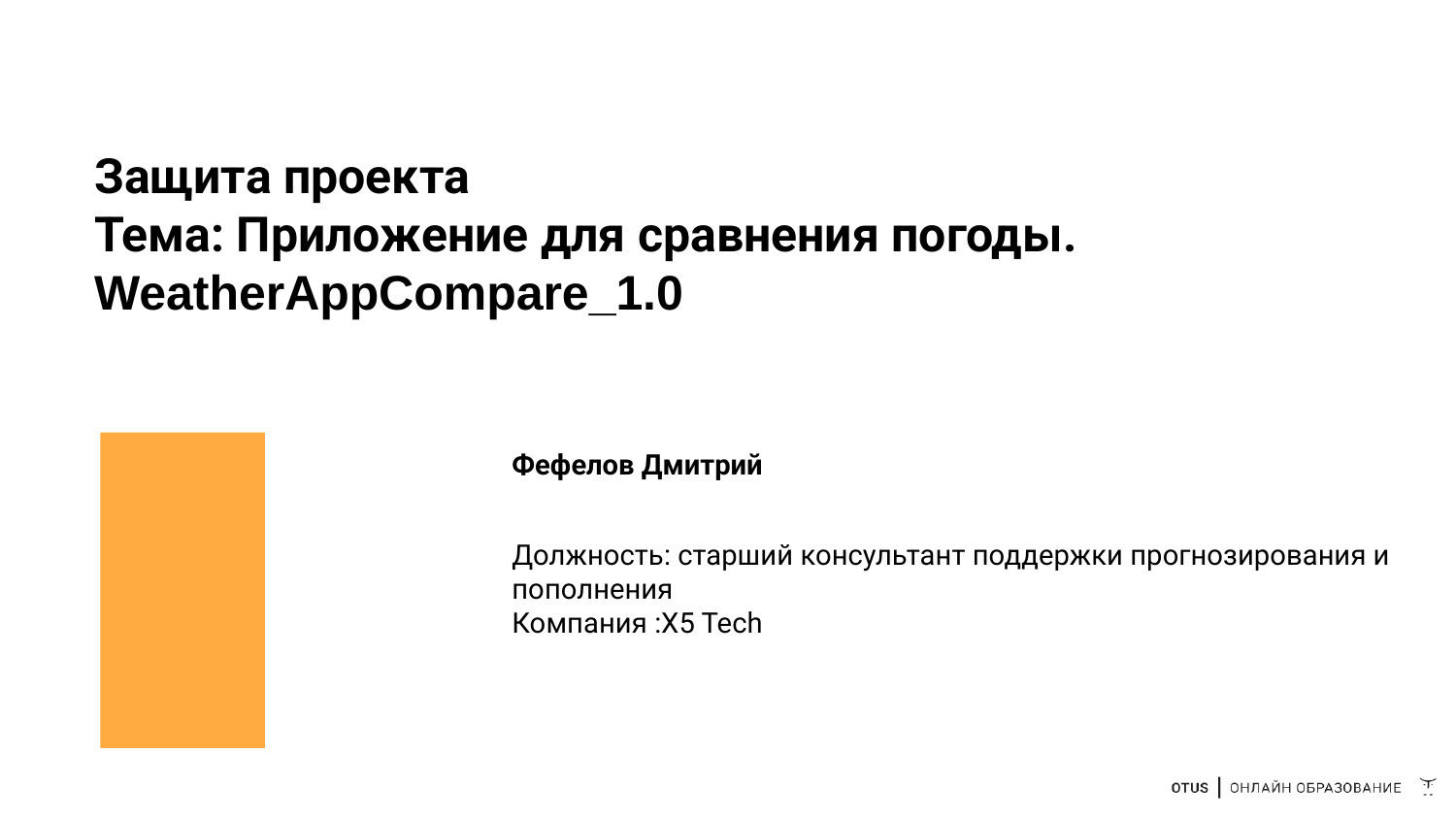

# Защита проекта
Тема: Приложение для сравнения погоды.
WeatherAppCompare_1.0

Фефелов Дмитрий
Должность: старший консультант поддержки прогнозирования и пополнения
Компания :X5 Tech